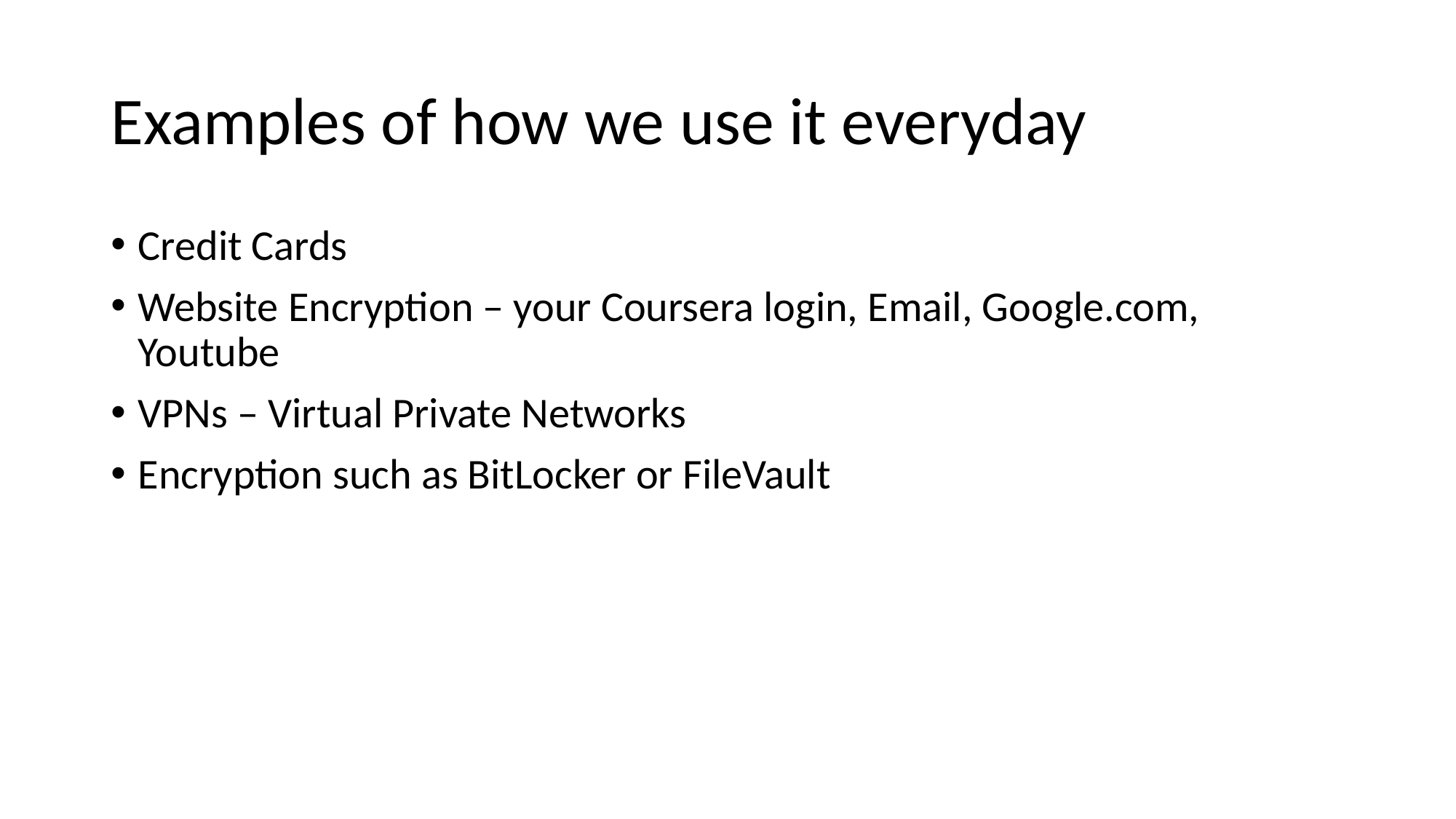

# Examples of how we use it everyday
Credit Cards
Website Encryption – your Coursera login, Email, Google.com, Youtube
VPNs – Virtual Private Networks
Encryption such as BitLocker or FileVault